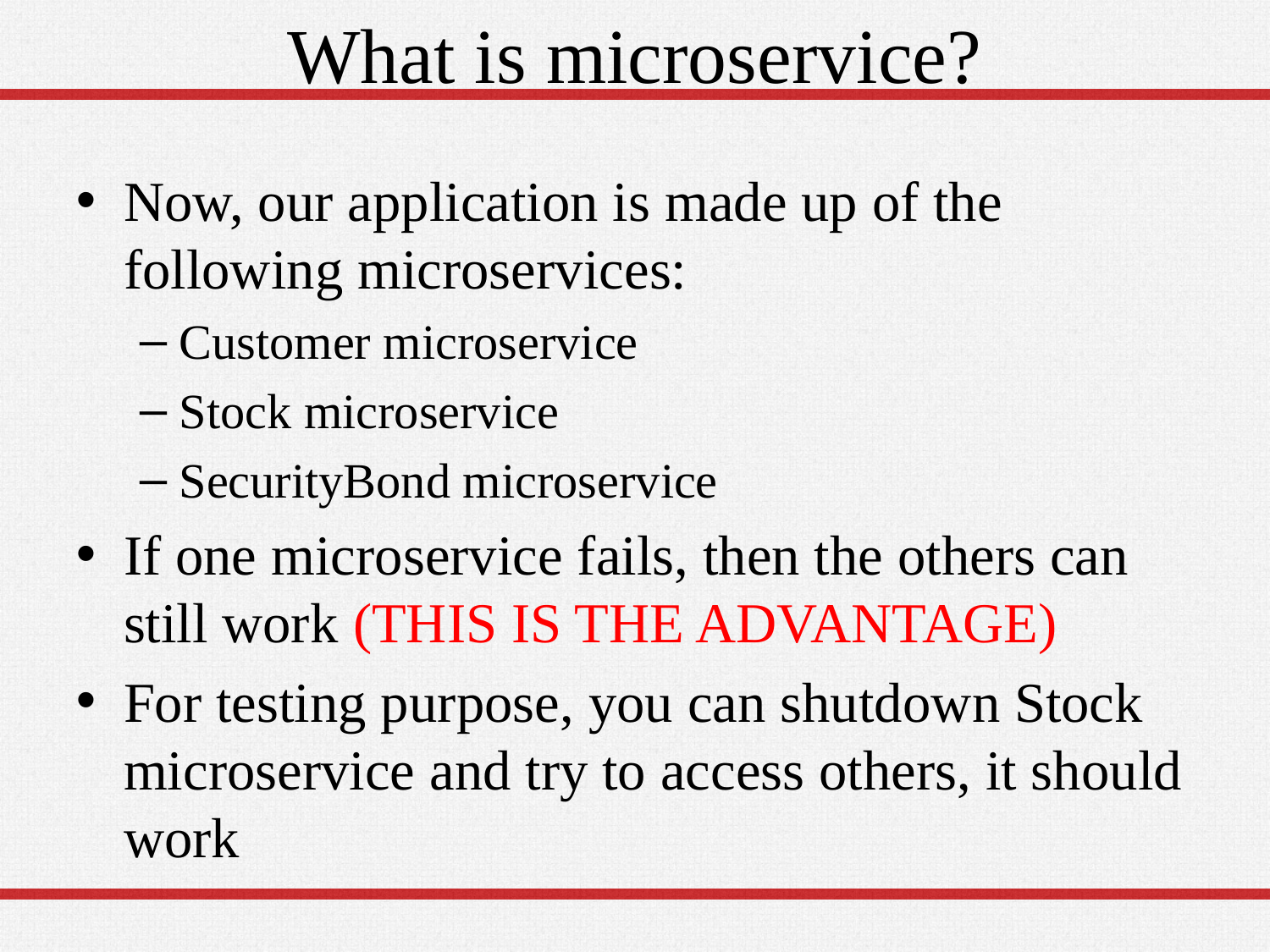

# What is microservice?
Now, our application is made up of the following microservices:
Customer microservice
Stock microservice
SecurityBond microservice
If one microservice fails, then the others can still work (THIS IS THE ADVANTAGE)
For testing purpose, you can shutdown Stock microservice and try to access others, it should work
55